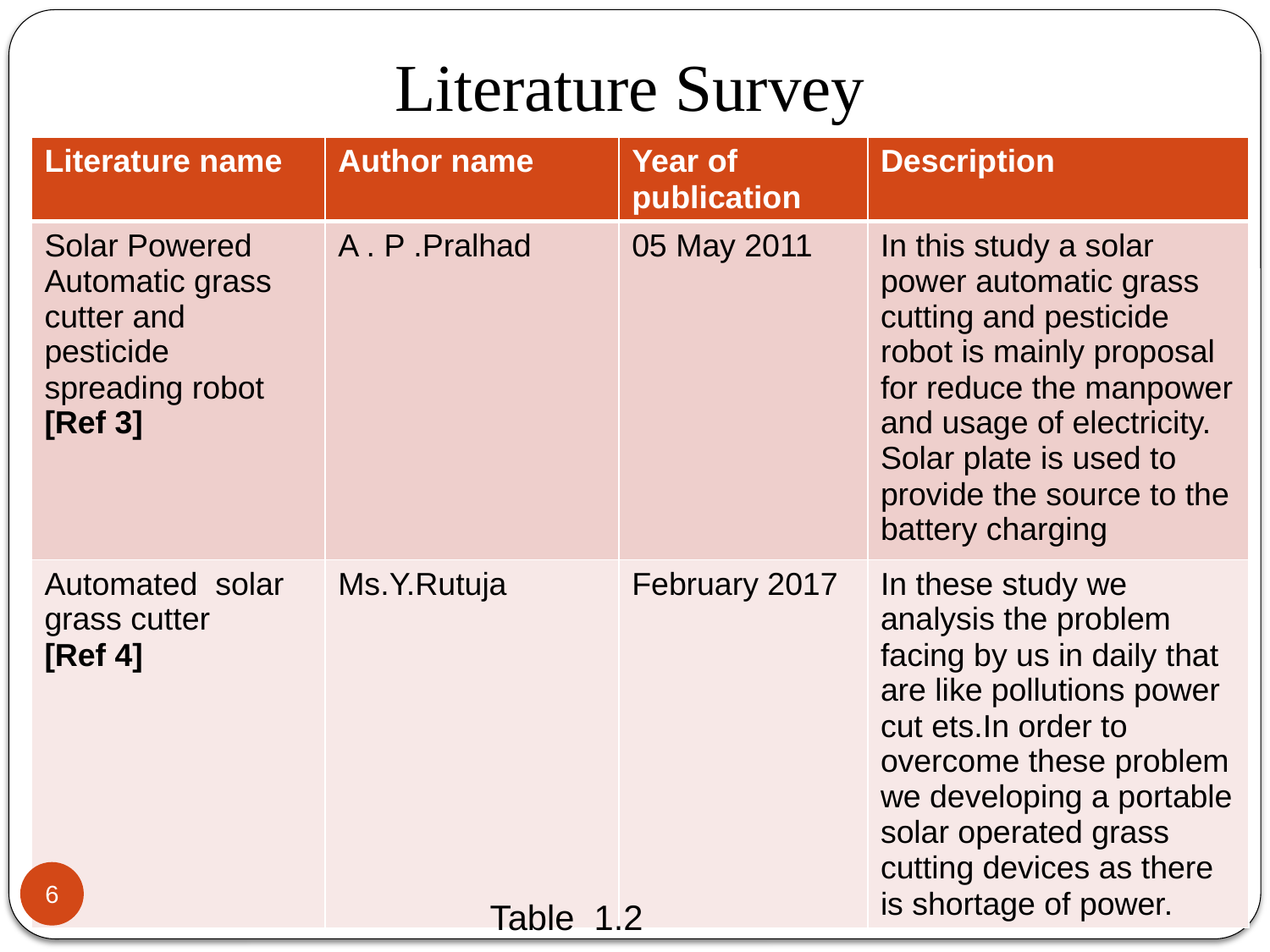

# Literature Survey
| Literature name | Author name | Year of publication | Description |
| --- | --- | --- | --- |
| Solar Powered Automatic grass cutter and pesticide spreading robot [Ref 3] | A . P .Pralhad | 05 May 2011 | In this study a solar power automatic grass cutting and pesticide robot is mainly proposal for reduce the manpower and usage of electricity. Solar plate is used to provide the source to the battery charging |
| Automated solar grass cutter [Ref 4] | Ms.Y.Rutuja | February 2017 | In these study we analysis the problem facing by us in daily that are like pollutions power cut ets.In order to overcome these problem we developing a portable solar operated grass cutting devices as there is shortage of power. |
6
Table  1.2